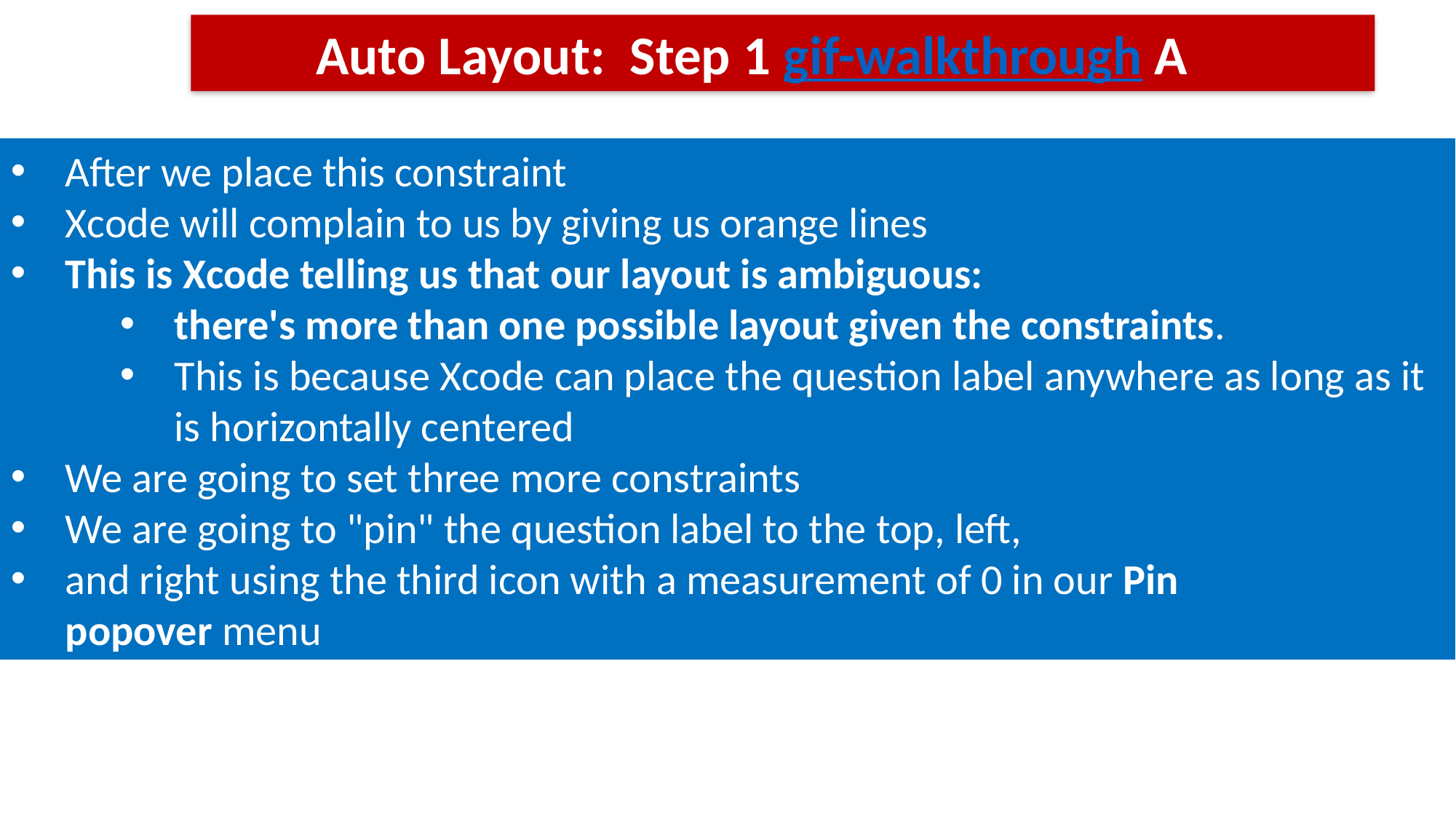

Auto Layout:  Step 1 gif-walkthrough A
After we place this constraint
Xcode will complain to us by giving us orange lines
This is Xcode telling us that our layout is ambiguous:
there's more than one possible layout given the constraints.
This is because Xcode can place the question label anywhere as long as it is horizontally centered
We are going to set three more constraints
We are going to "pin" the question label to the top, left,
and right using the third icon with a measurement of 0 in our Pin popover menu